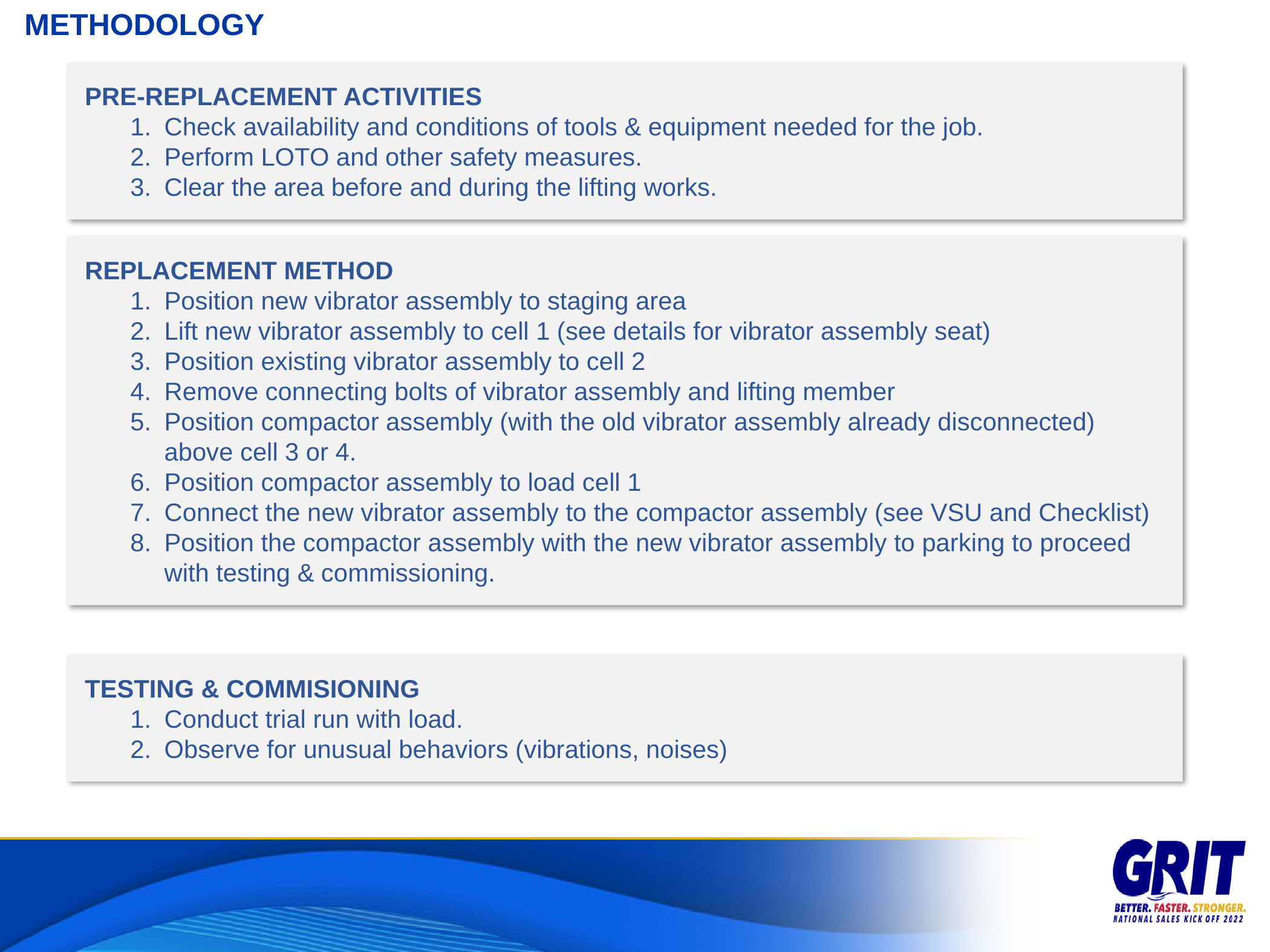

METHODOLOGY
PRE-REPLACEMENT ACTIVITIES
Check availability and conditions of tools & equipment needed for the job.
Perform LOTO and other safety measures.
Clear the area before and during the lifting works.
REPLACEMENT METHOD
Position new vibrator assembly to staging area
Lift new vibrator assembly to cell 1 (see details for vibrator assembly seat)
Position existing vibrator assembly to cell 2
Remove connecting bolts of vibrator assembly and lifting member
Position compactor assembly (with the old vibrator assembly already disconnected) above cell 3 or 4.
Position compactor assembly to load cell 1
Connect the new vibrator assembly to the compactor assembly (see VSU and Checklist)
Position the compactor assembly with the new vibrator assembly to parking to proceed with testing & commissioning.
TESTING & COMMISIONING
Conduct trial run with load.
Observe for unusual behaviors (vibrations, noises)
2